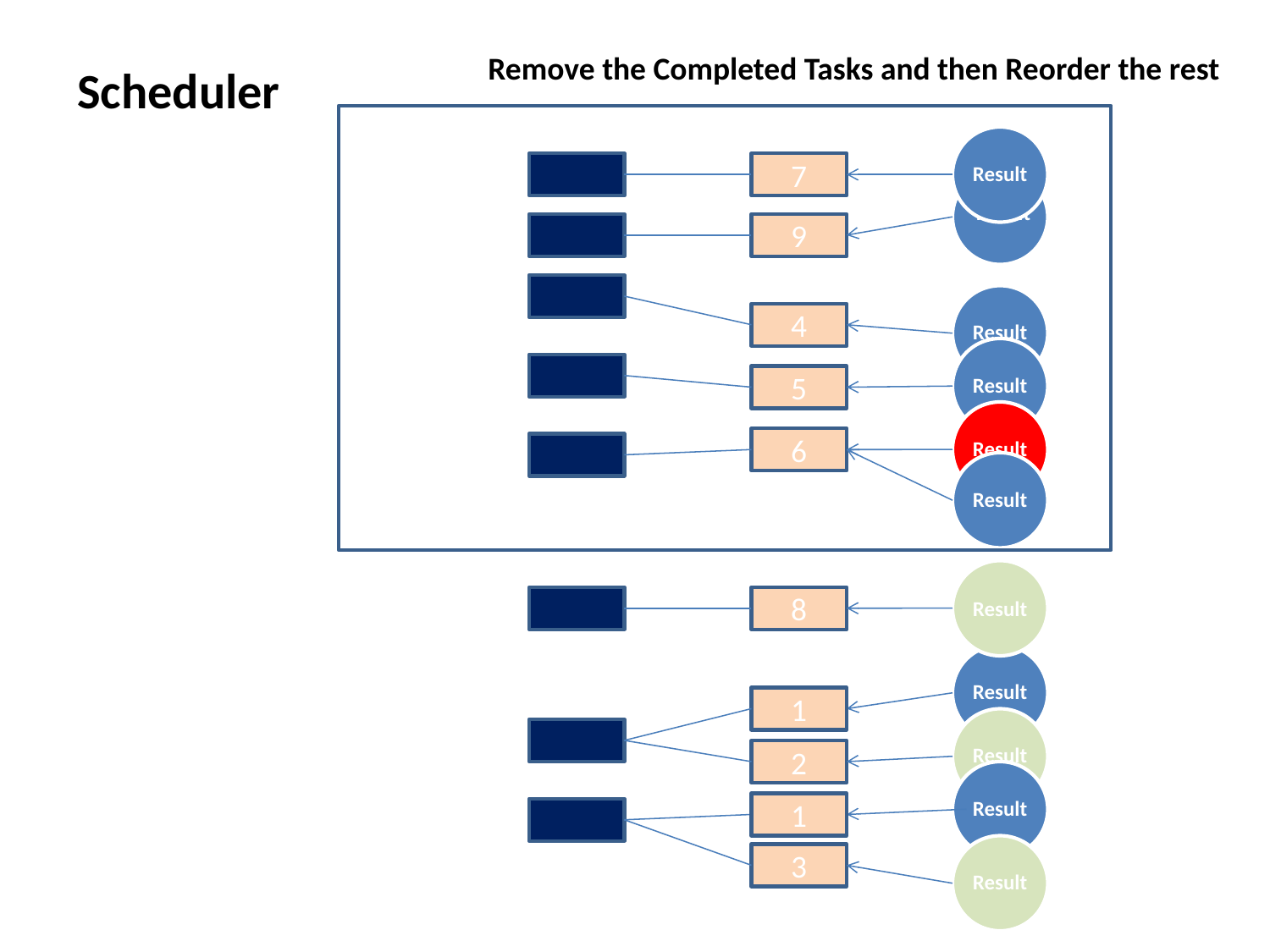

Remove the Completed Tasks and then Reorder the rest
Scheduler

Result

7

Result

9

Result
4

Result

5

Result
6

Result

Result

8

Result
1

Result

2

Result
1

Result
3